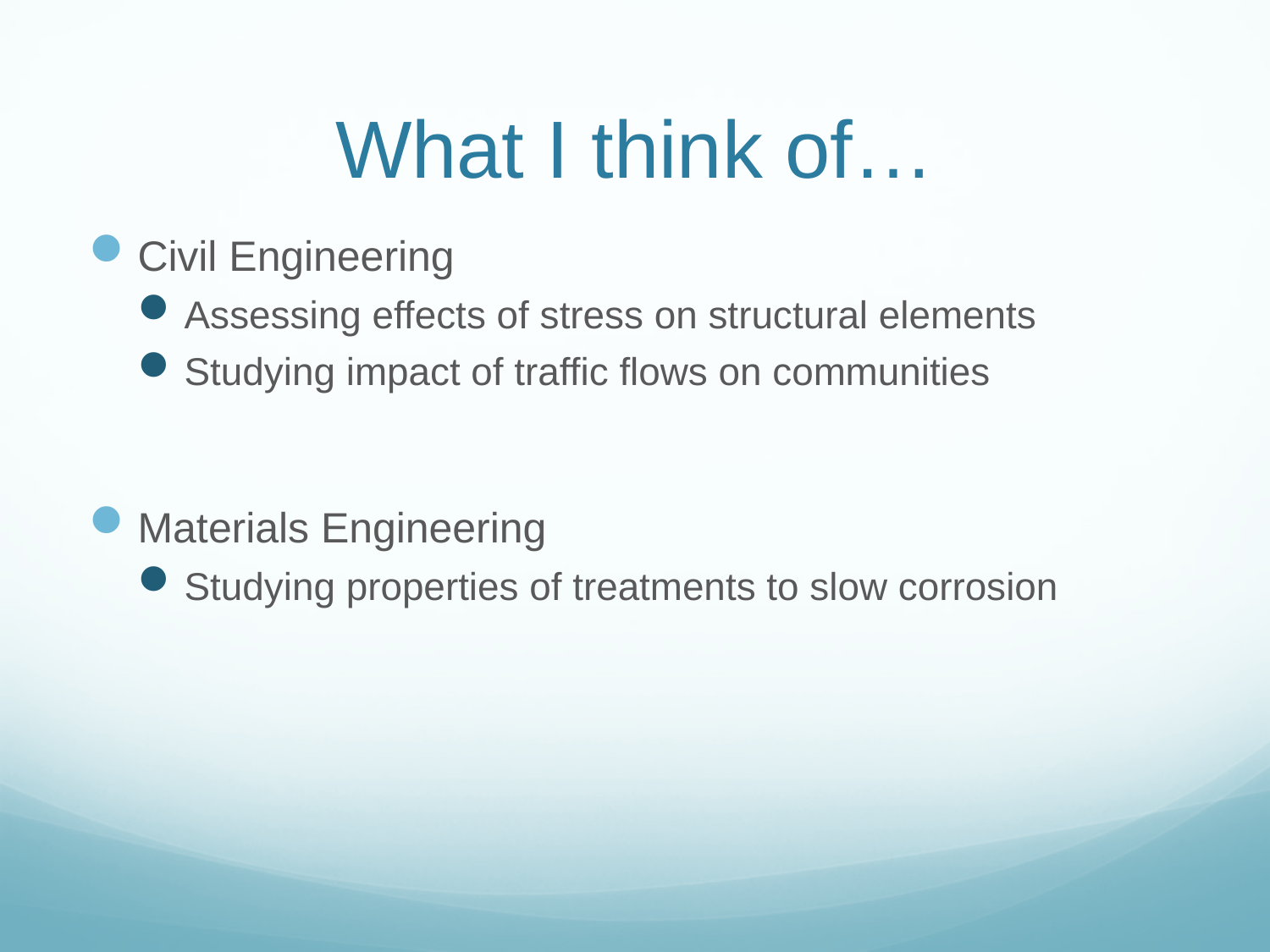

# What I think of…
Civil Engineering
Assessing effects of stress on structural elements
Studying impact of traffic flows on communities

Materials Engineering
Studying properties of treatments to slow corrosion